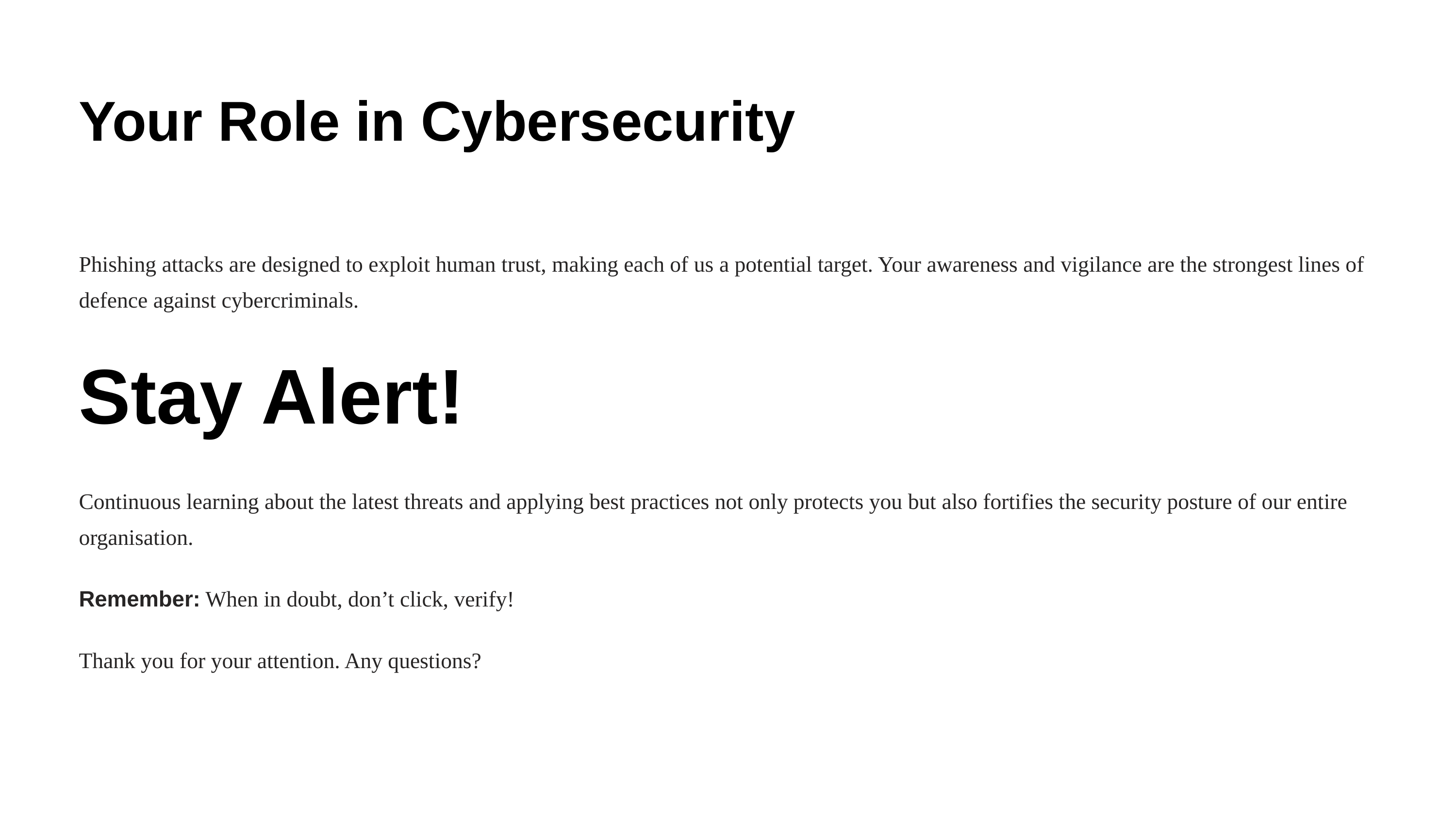

Your Role in Cybersecurity
Phishing attacks are designed to exploit human trust, making each of us a potential target. Your awareness and vigilance are the strongest lines of defence against cybercriminals.
Stay Alert!
Continuous learning about the latest threats and applying best practices not only protects you but also fortifies the security posture of our entire organisation.
Remember: When in doubt, don’t click, verify!
Thank you for your attention. Any questions?